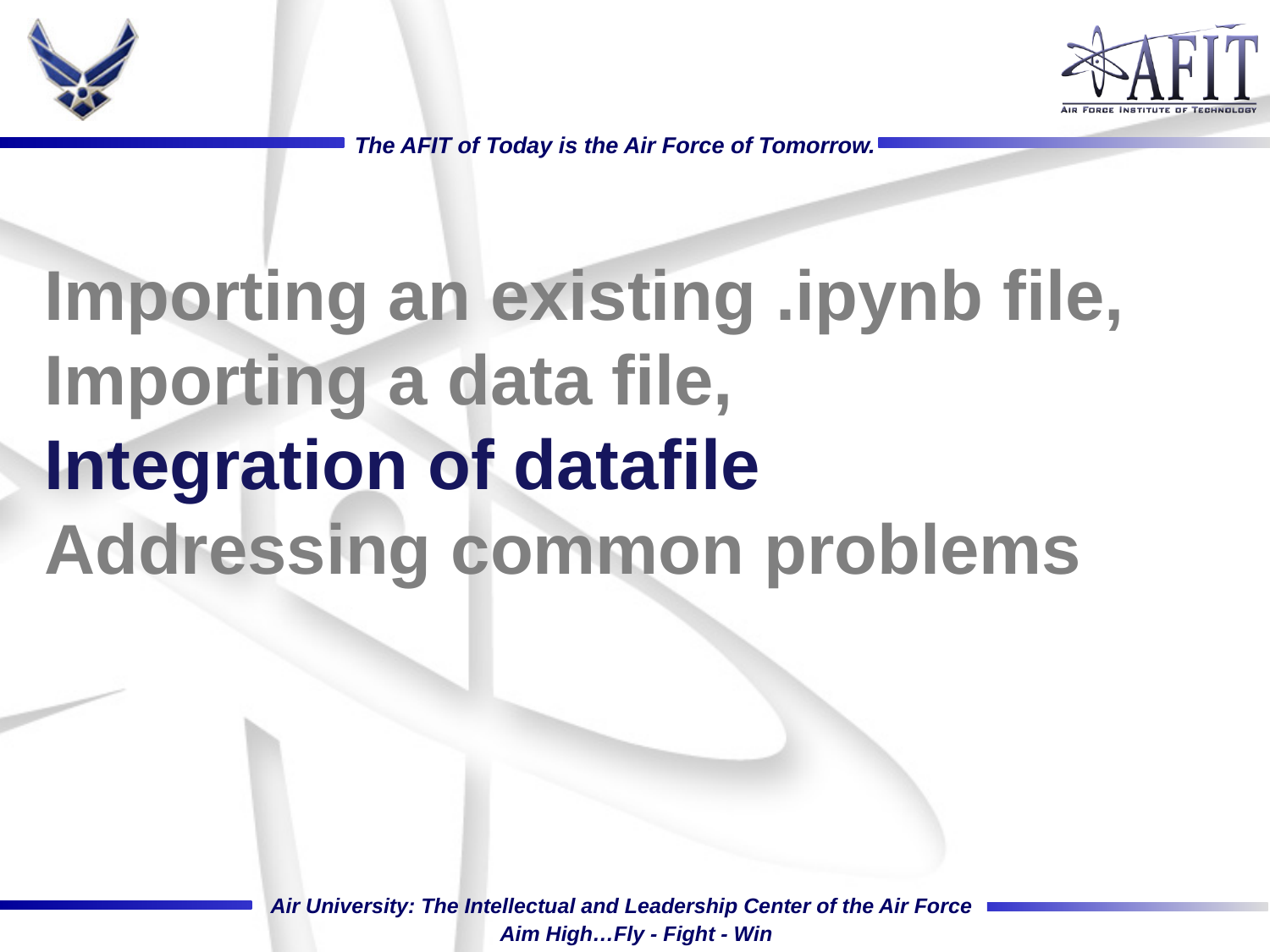

Importing an existing .ipynb file,
Importing a data file,
Integration of datafile
Addressing common problems